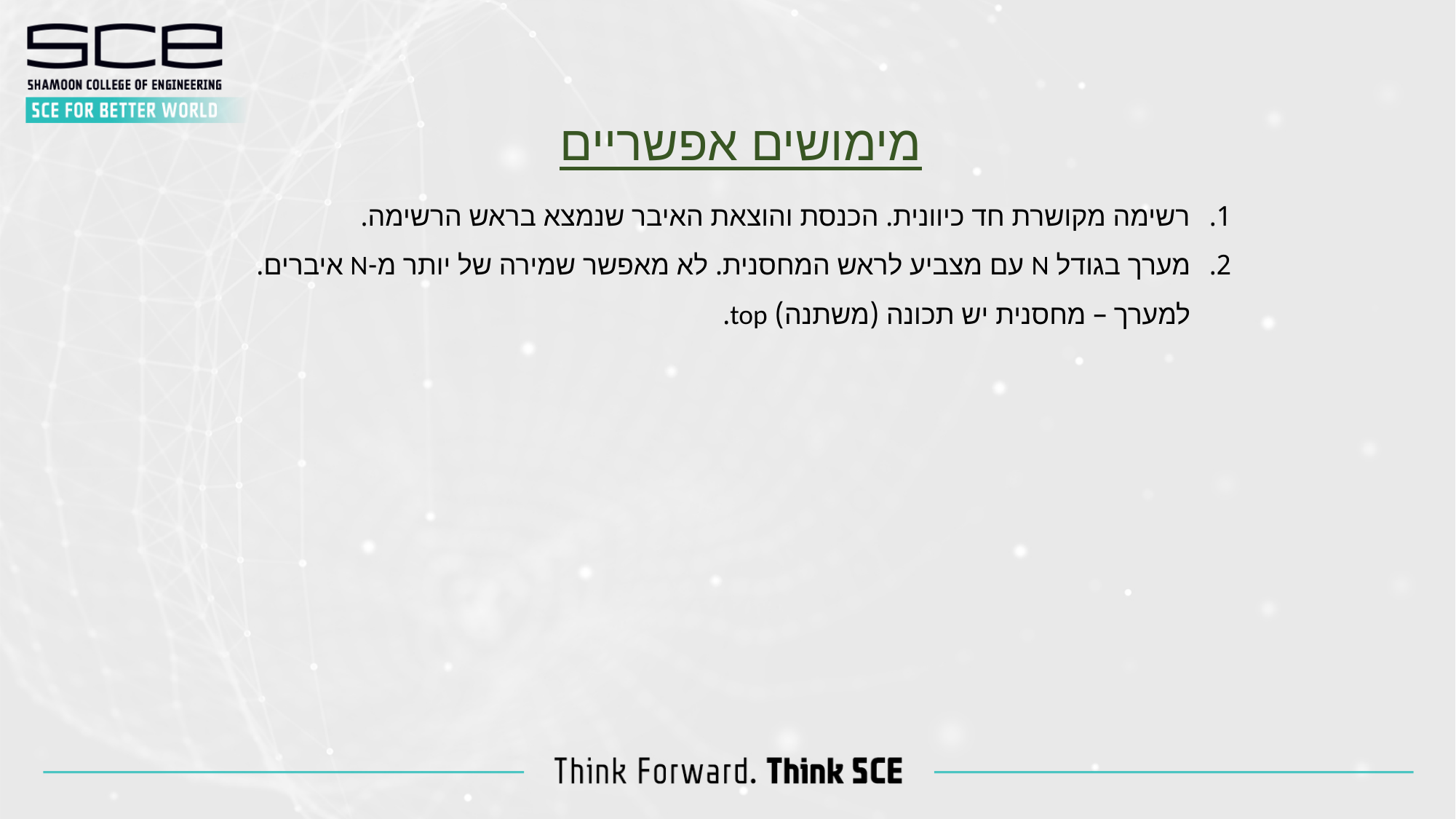

מימושים אפשריים
רשימה מקושרת חד כיוונית. הכנסת והוצאת האיבר שנמצא בראש הרשימה.
מערך בגודל N עם מצביע לראש המחסנית. לא מאפשר שמירה של יותר מ-N איברים. למערך – מחסנית יש תכונה (משתנה) top.